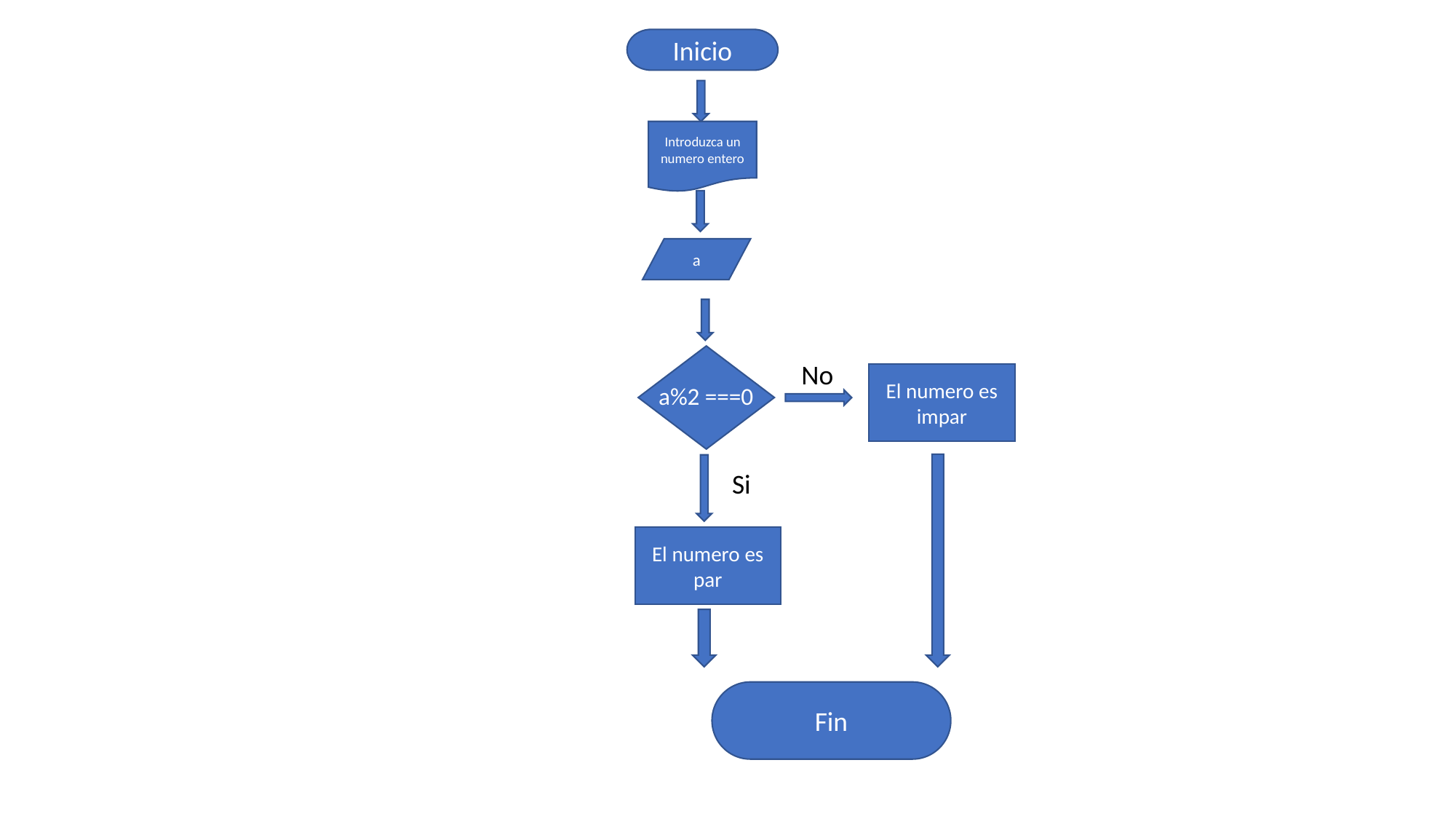

Inicio

Introduzca un numero entero

a

No

El numero es impar

a%2 ===0

Si
El numero es par

Fin